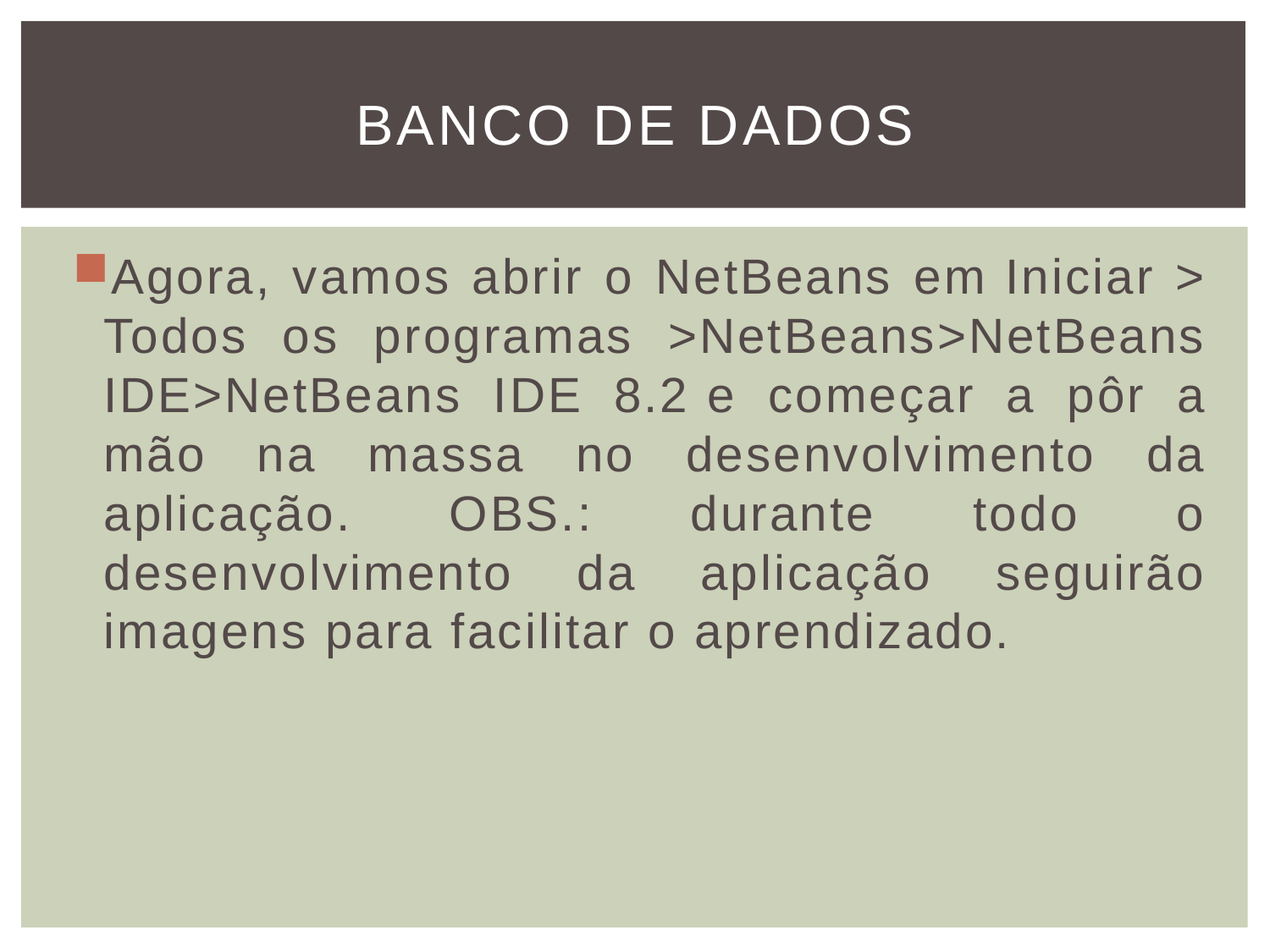

# Banco de Dados
Agora, vamos abrir o NetBeans em Iniciar > Todos os programas >NetBeans>NetBeans IDE>NetBeans IDE 8.2 e começar a pôr a mão na massa no desenvolvimento da aplicação. OBS.: durante todo o desenvolvimento da aplicação seguirão imagens para facilitar o aprendizado.